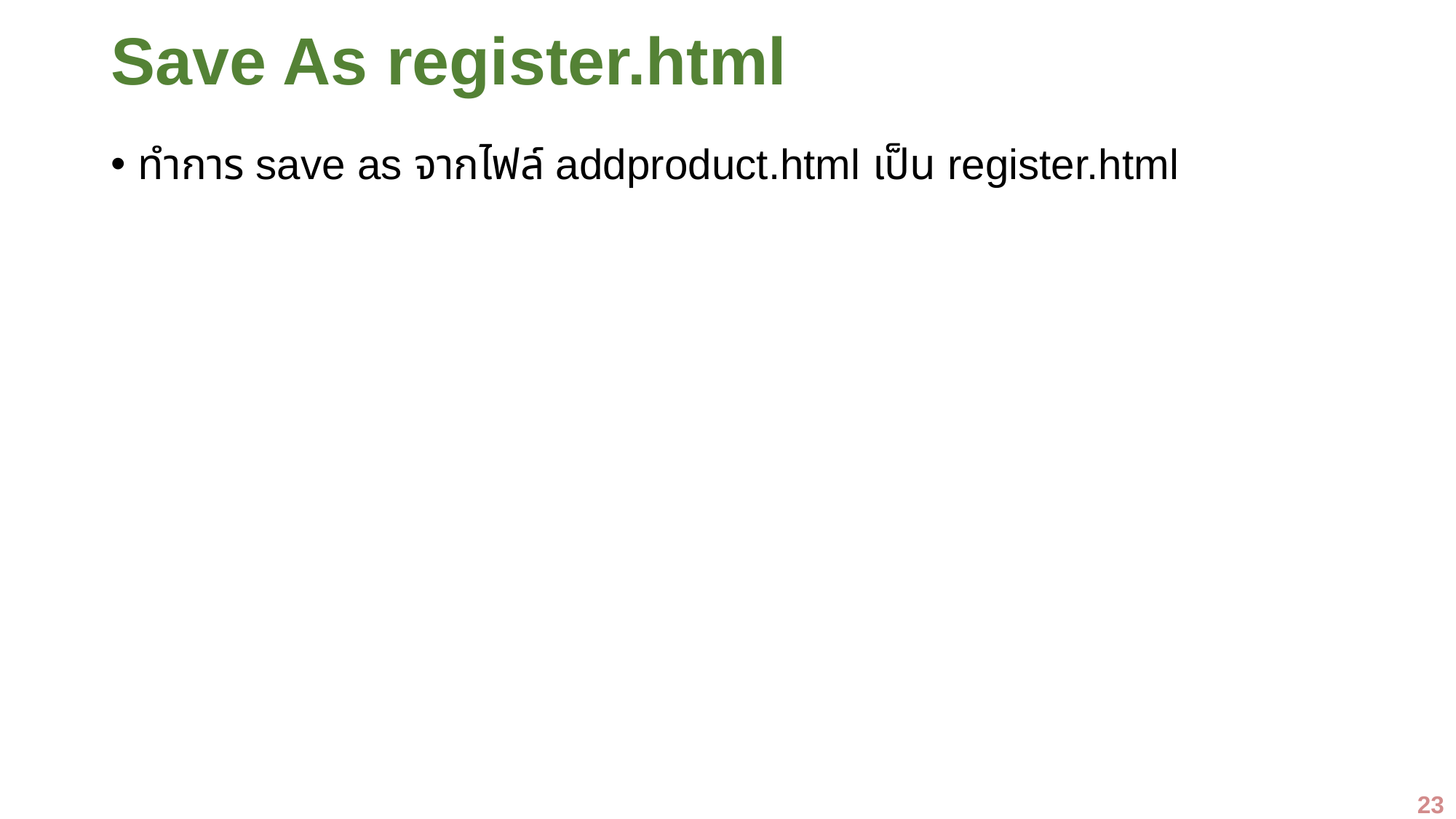

# Save As register.html
ทำการ save as จากไฟล์ addproduct.html เป็น register.html
23